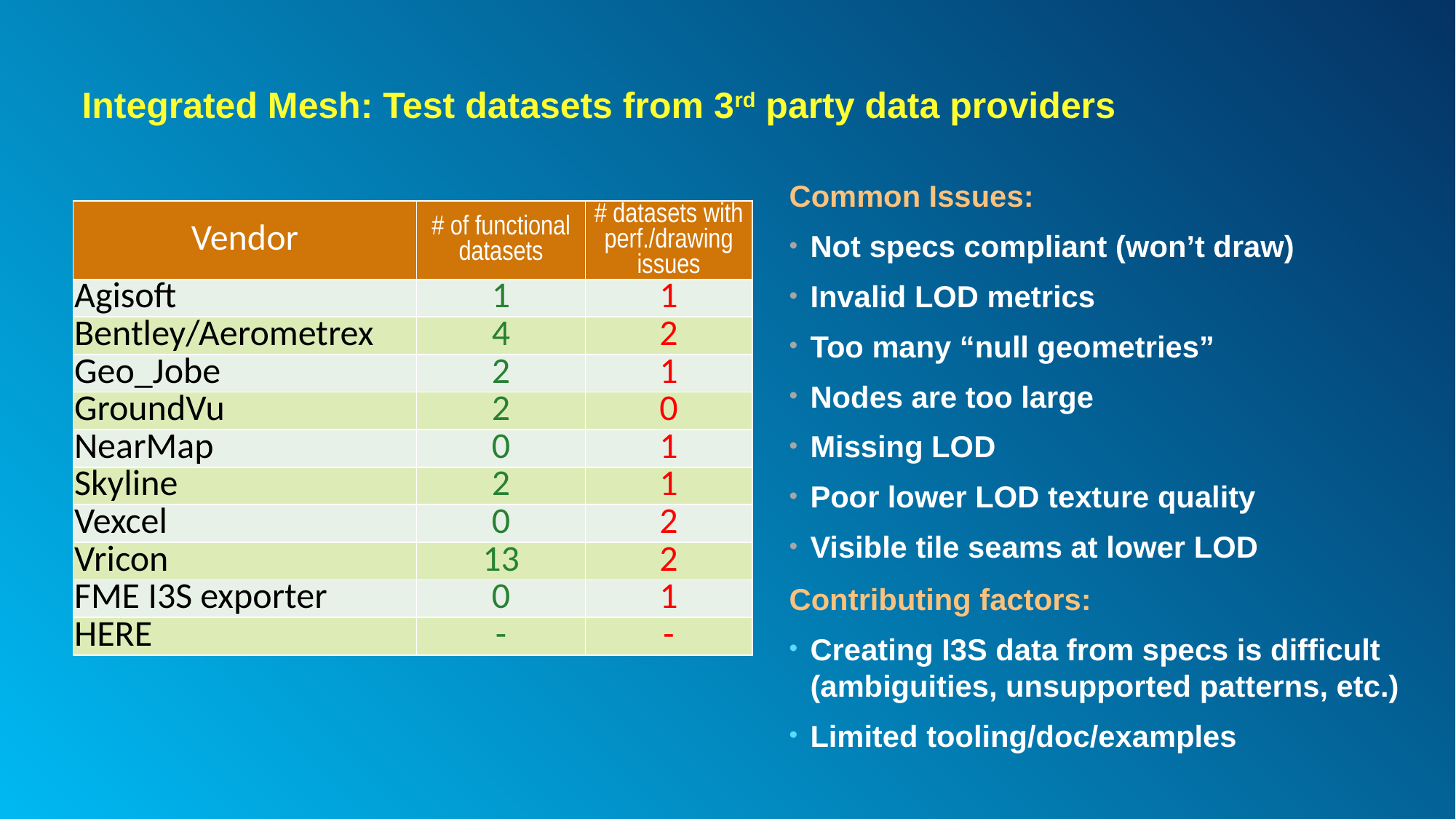

# Integrated Mesh: Test datasets from 3rd party data providers
Common Issues:
Not specs compliant (won’t draw)
Invalid LOD metrics
Too many “null geometries”
Nodes are too large
Missing LOD
Poor lower LOD texture quality
Visible tile seams at lower LOD
| Vendor | # of functional datasets | # datasets with perf./drawing issues |
| --- | --- | --- |
| Agisoft | 1 | 1 |
| Bentley/Aerometrex | 4 | 2 |
| Geo\_Jobe | 2 | 1 |
| GroundVu | 2 | 0 |
| NearMap | 0 | 1 |
| Skyline | 2 | 1 |
| Vexcel | 0 | 2 |
| Vricon | 13 | 2 |
| FME I3S exporter | 0 | 1 |
| HERE | - | - |
Contributing factors:
Creating I3S data from specs is difficult (ambiguities, unsupported patterns, etc.)
Limited tooling/doc/examples